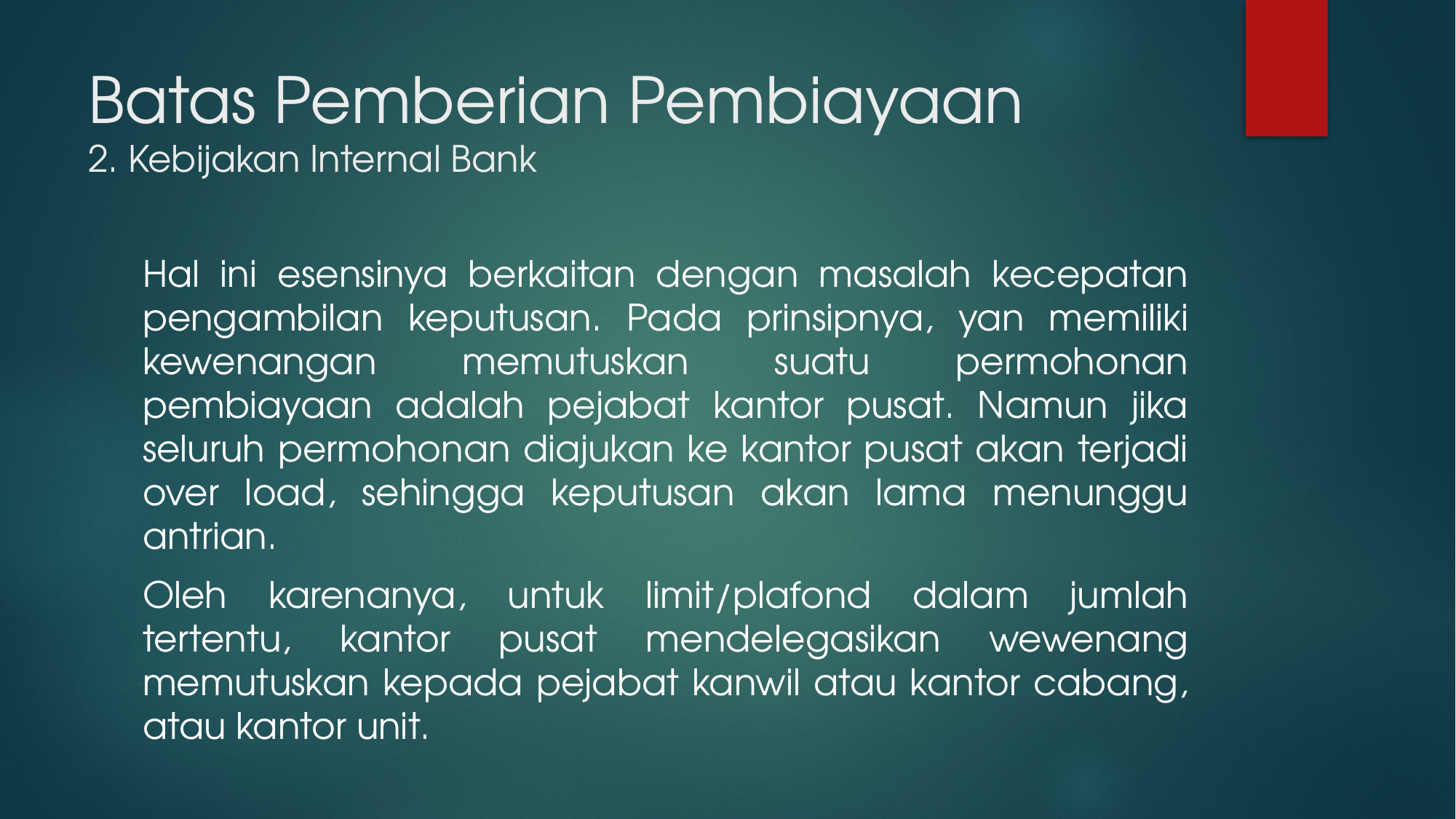

# Batas Pemberian Pembiayaan 2. Kebijakan Internal Bank
Hal ini esensinya berkaitan dengan masalah kecepatan pengambilan keputusan. Pada prinsipnya, yan memiliki kewenangan memutuskan suatu permohonan pembiayaan adalah pejabat kantor pusat. Namun jika seluruh permohonan diajukan ke kantor pusat akan terjadi over load, sehingga keputusan akan lama menunggu antrian.
Oleh karenanya, untuk limit/plafond dalam jumlah tertentu, kantor pusat mendelegasikan wewenang memutuskan kepada pejabat kanwil atau kantor cabang, atau kantor unit.